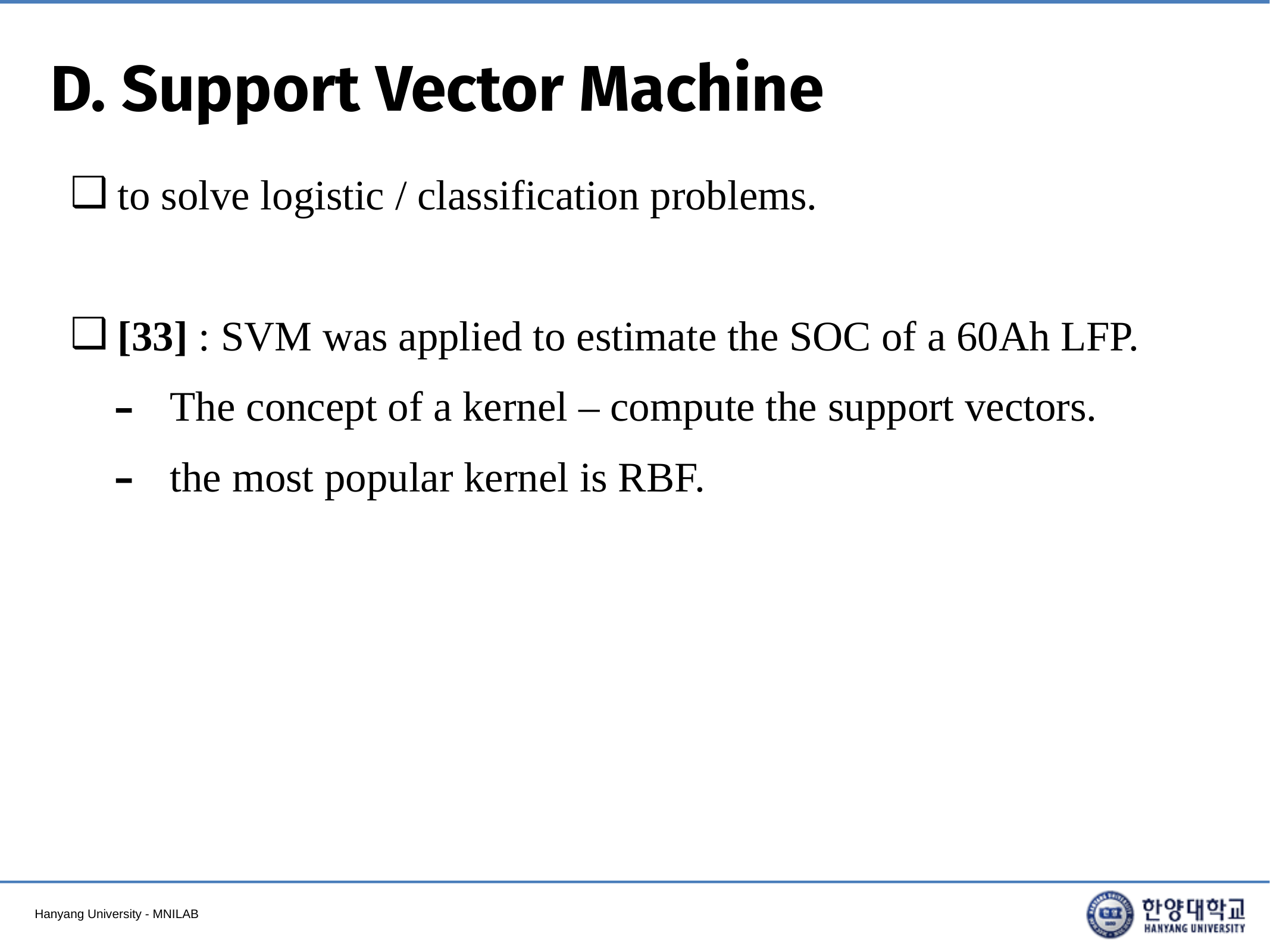

# D. Support Vector Machine
to solve logistic / classification problems.

[33] : SVM was applied to estimate the SOC of a 60Ah LFP.
The concept of a kernel – compute the support vectors.
the most popular kernel is RBF.